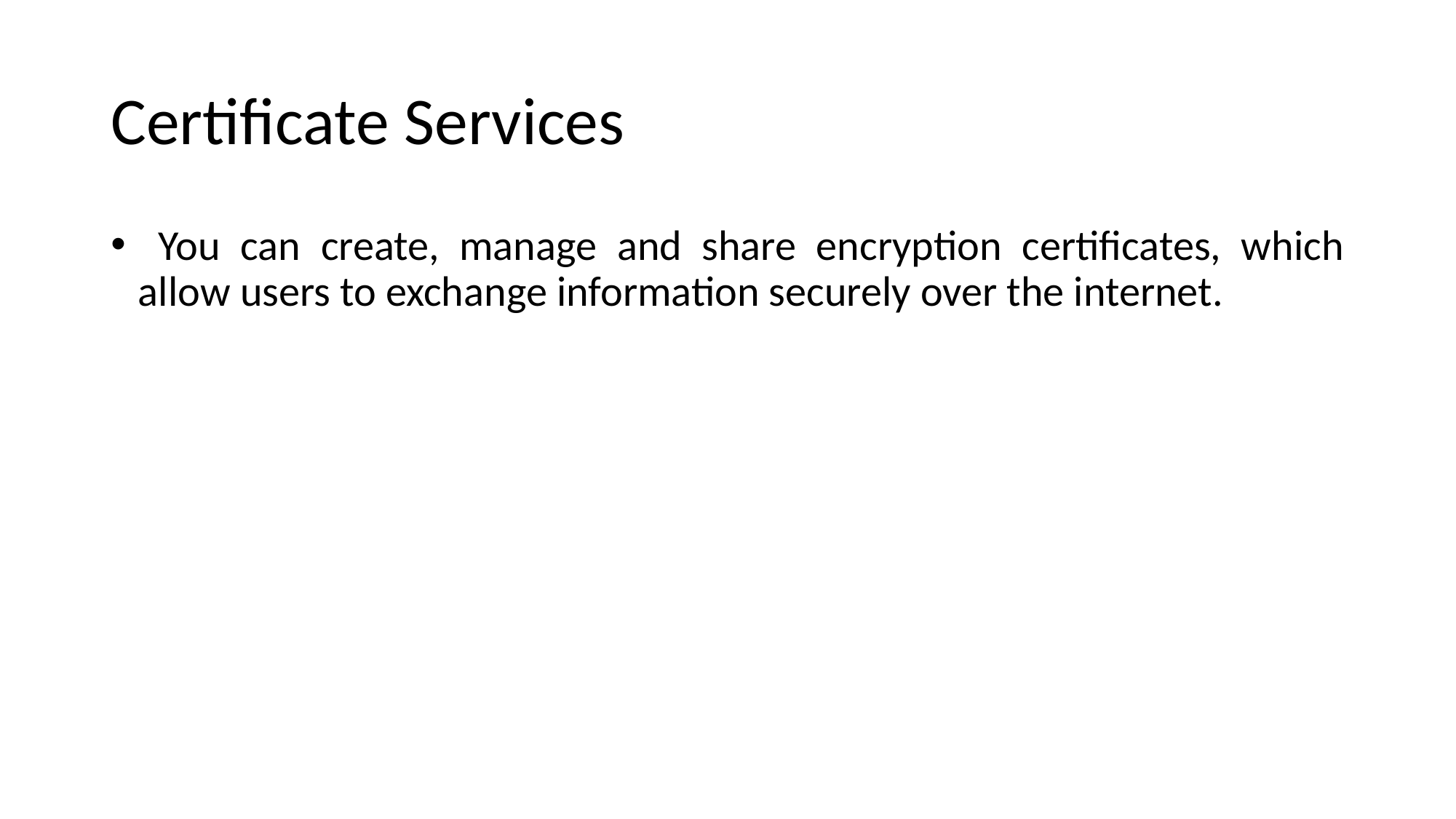

# Certificate Services
 You can create, manage and share encryption certificates, which allow users to exchange information securely over the internet.